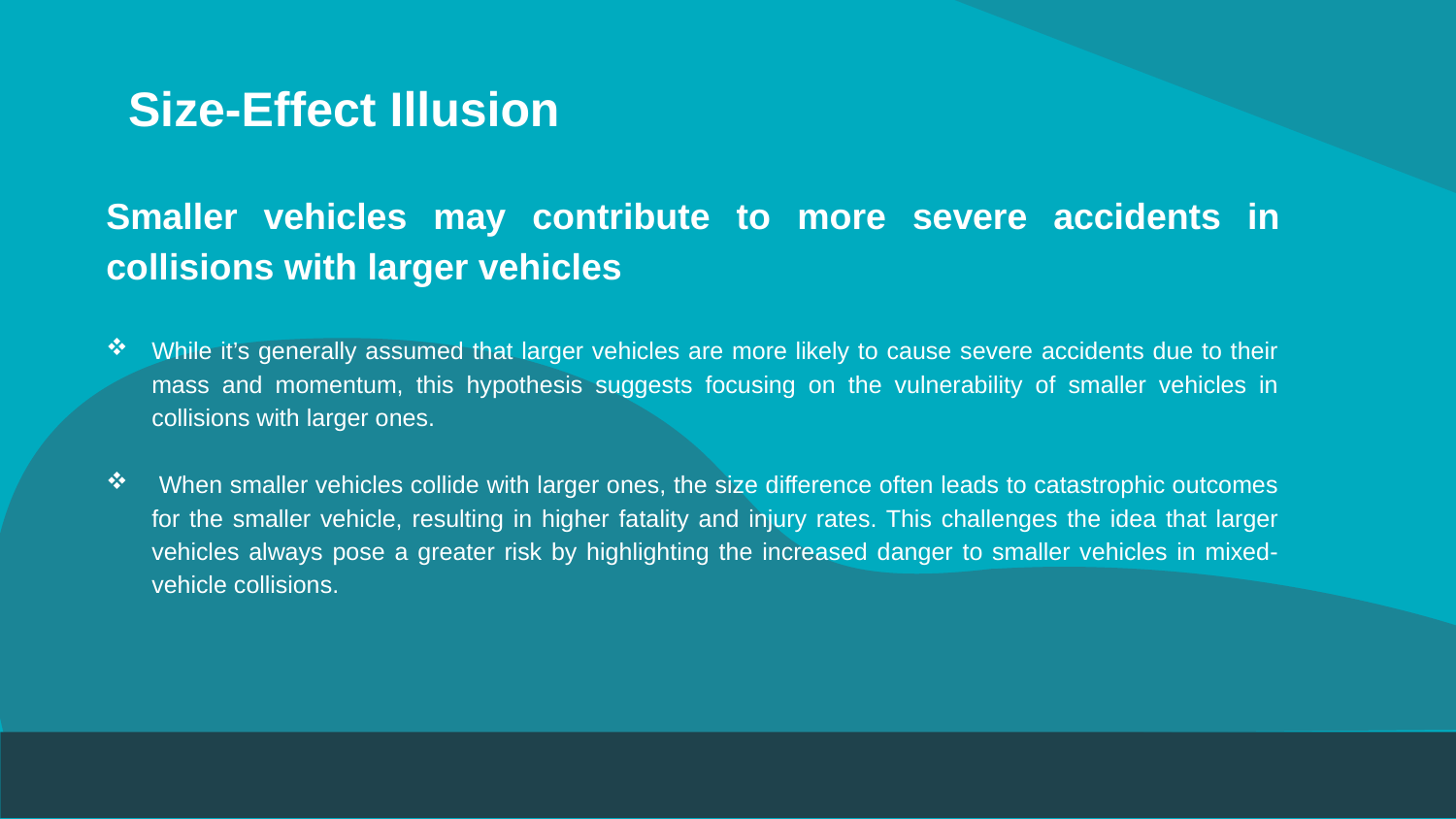

# Size-Effect Illusion
Smaller vehicles may contribute to more severe accidents in collisions with larger vehicles

While it’s generally assumed that larger vehicles are more likely to cause severe accidents due to their mass and momentum, this hypothesis suggests focusing on the vulnerability of smaller vehicles in collisions with larger ones.

 When smaller vehicles collide with larger ones, the size difference often leads to catastrophic outcomes for the smaller vehicle, resulting in higher fatality and injury rates. This challenges the idea that larger vehicles always pose a greater risk by highlighting the increased danger to smaller vehicles in mixed-vehicle collisions.